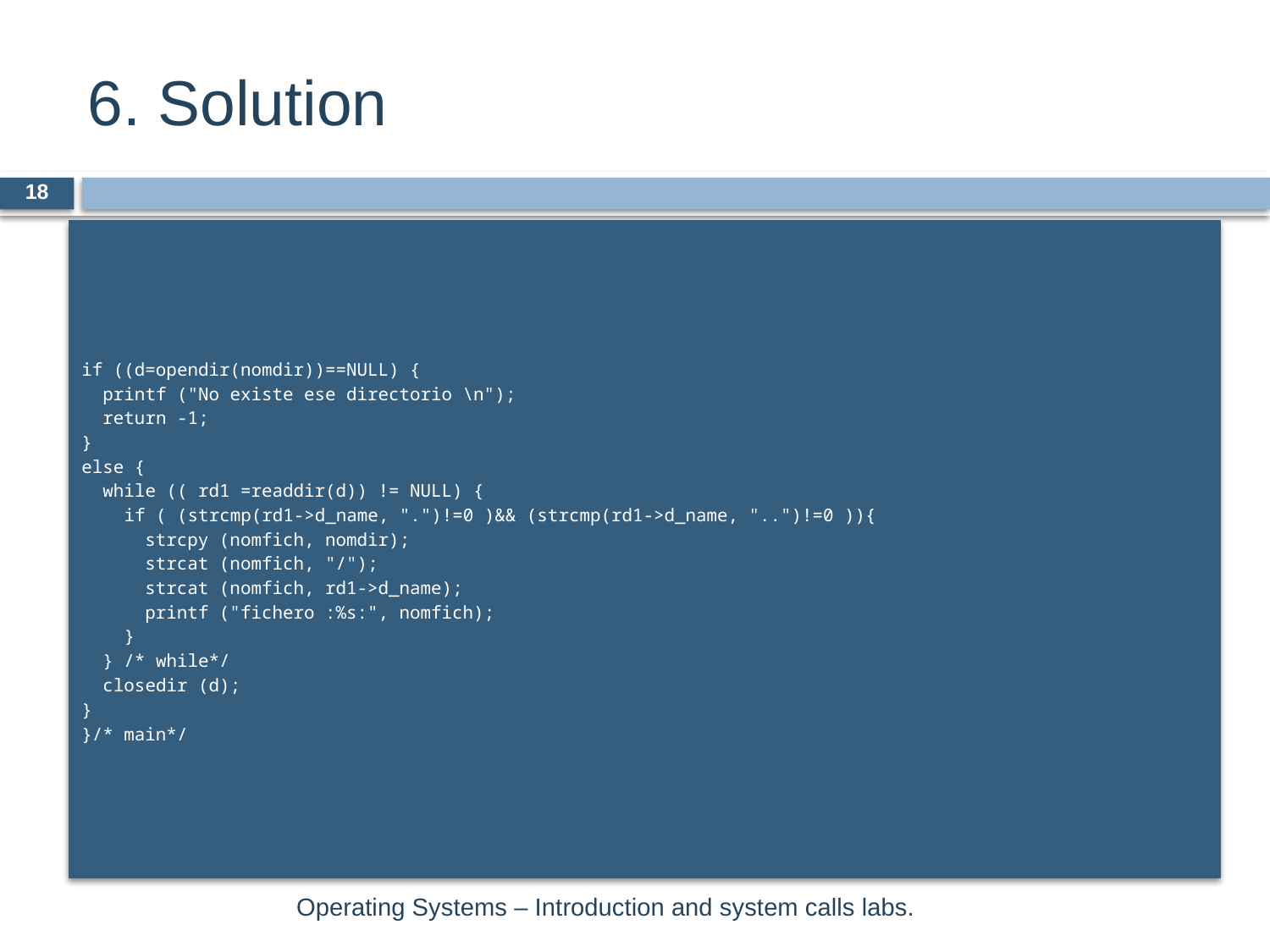

# 6. Solution
18
if ((d=opendir(nomdir))==NULL) {
  printf ("No existe ese directorio \n");
  return -1;
}
else {
  while (( rd1 =readdir(d)) != NULL) {
    if ( (strcmp(rd1->d_name, ".")!=0 )&& (strcmp(rd1->d_name, "..")!=0 )){
      strcpy (nomfich, nomdir);
      strcat (nomfich, "/");
      strcat (nomfich, rd1->d_name);
      printf ("fichero :%s:", nomfich);
    }
  } /* while*/
  closedir (d);
}
}/* main*/
Operating Systems – Introduction and system calls labs.